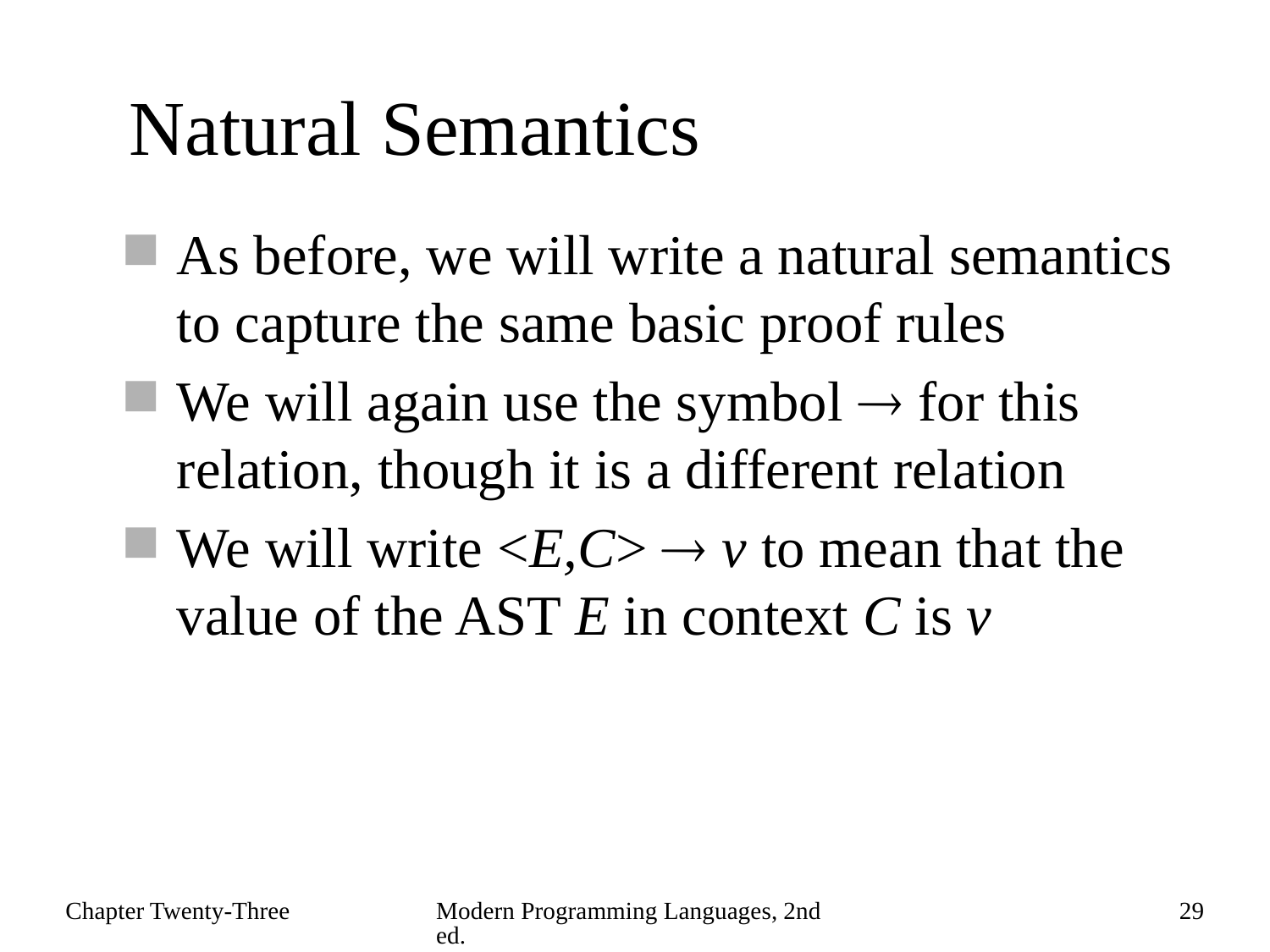

# Natural Semantics
As before, we will write a natural semantics to capture the same basic proof rules
We will again use the symbol → for this relation, though it is a different relation
We will write <E,C> → v to mean that the value of the AST E in context C is v
Chapter Twenty-Three
Modern Programming Languages, 2nd ed.
29